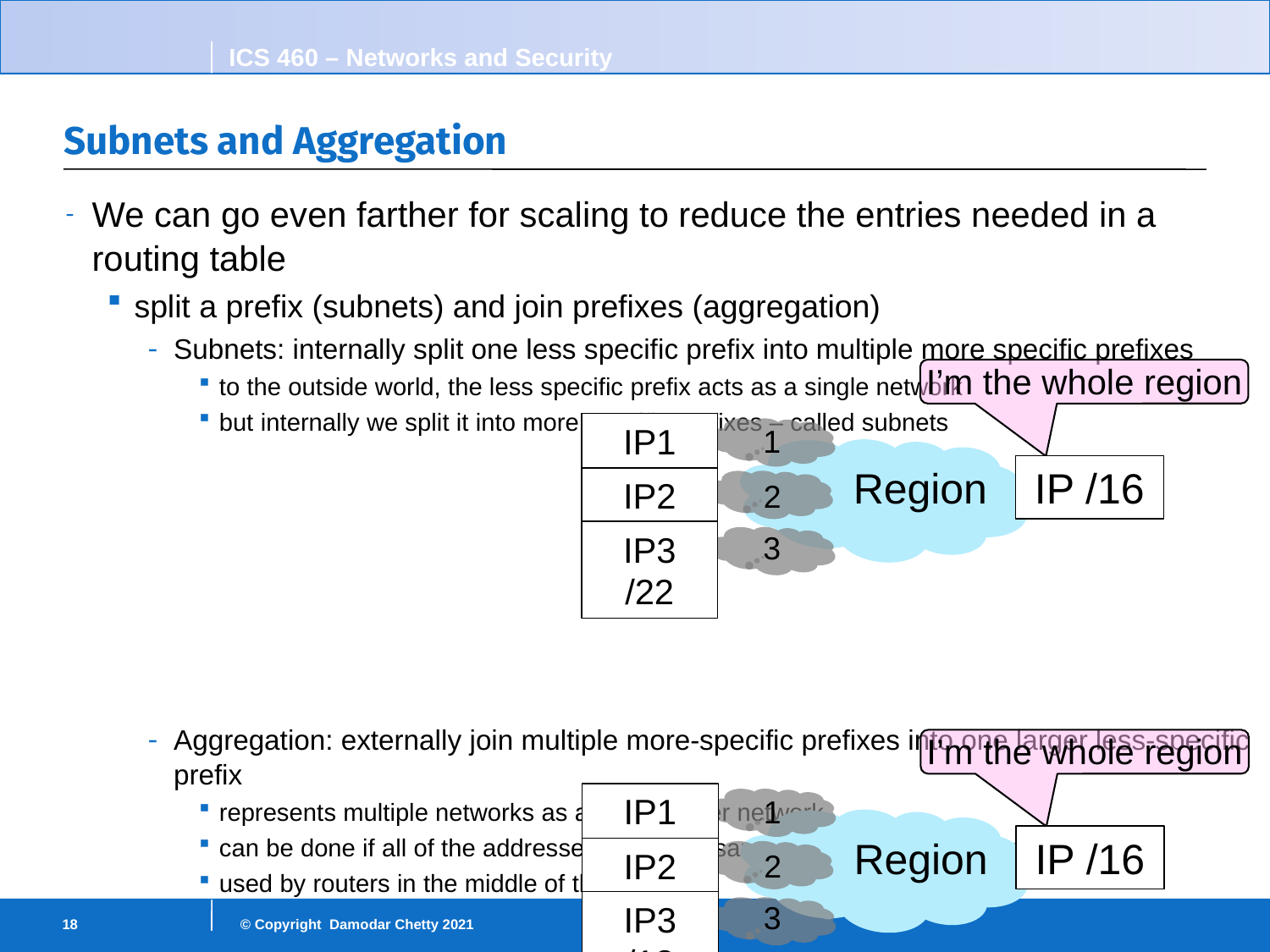

# Subnets and Aggregation
We can go even farther for scaling to reduce the entries needed in a routing table
split a prefix (subnets) and join prefixes (aggregation)
Subnets: internally split one less specific prefix into multiple more specific prefixes
to the outside world, the less specific prefix acts as a single network
but internally we split it into more specific prefixes – called subnets

Aggregation: externally join multiple more-specific prefixes into one larger less-specific prefix
represents multiple networks as a single larger network
can be done if all of the addresses are in the same portion of the address space
used by routers in the middle of the Internet

I’m the whole region
IP1 /18
1

IP /16
Region
IP2 /20
2

IP3 /22
3

I’m the whole region
IP1 /18
1

IP /16
Region
IP2 /18
2

IP3 /18
3

18